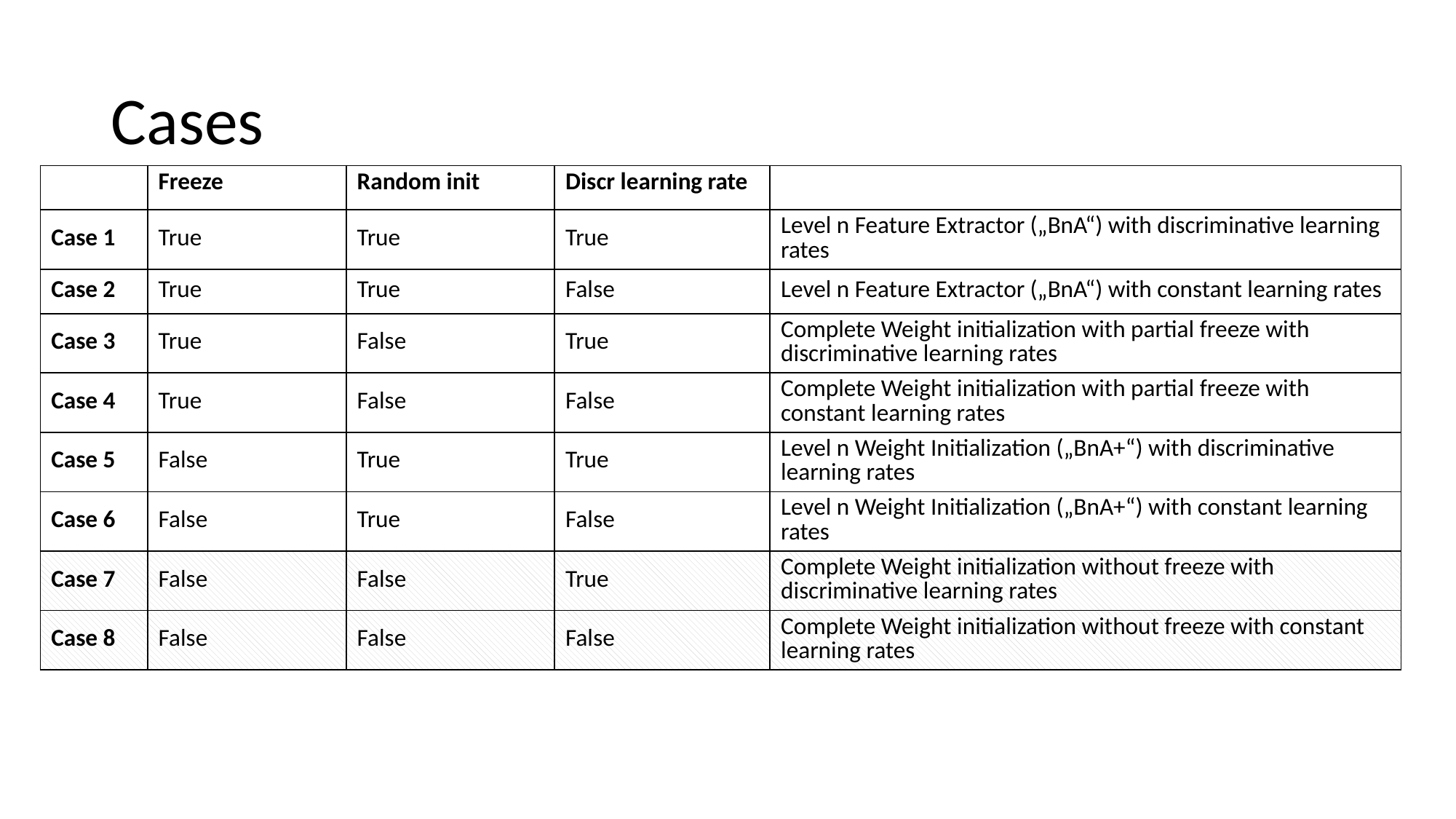

# Cases
|  | Freeze | Random init | Discr learning rate |  |
| --- | --- | --- | --- | --- |
| Case 1 | True | True | True | Level n Feature Extractor („BnA“) with discriminative learning rates |
| Case 2 | True | True | False | Level n Feature Extractor („BnA“) with constant learning rates |
| Case 3 | True | False | True | Complete Weight initialization with partial freeze with discriminative learning rates |
| Case 4 | True | False | False | Complete Weight initialization with partial freeze with constant learning rates |
| Case 5 | False | True | True | Level n Weight Initialization („BnA+“) with discriminative learning rates |
| Case 6 | False | True | False | Level n Weight Initialization („BnA+“) with constant learning rates |
| Case 7 | False | False | True | Complete Weight initialization without freeze with discriminative learning rates |
| Case 8 | False | False | False | Complete Weight initialization without freeze with constant learning rates |